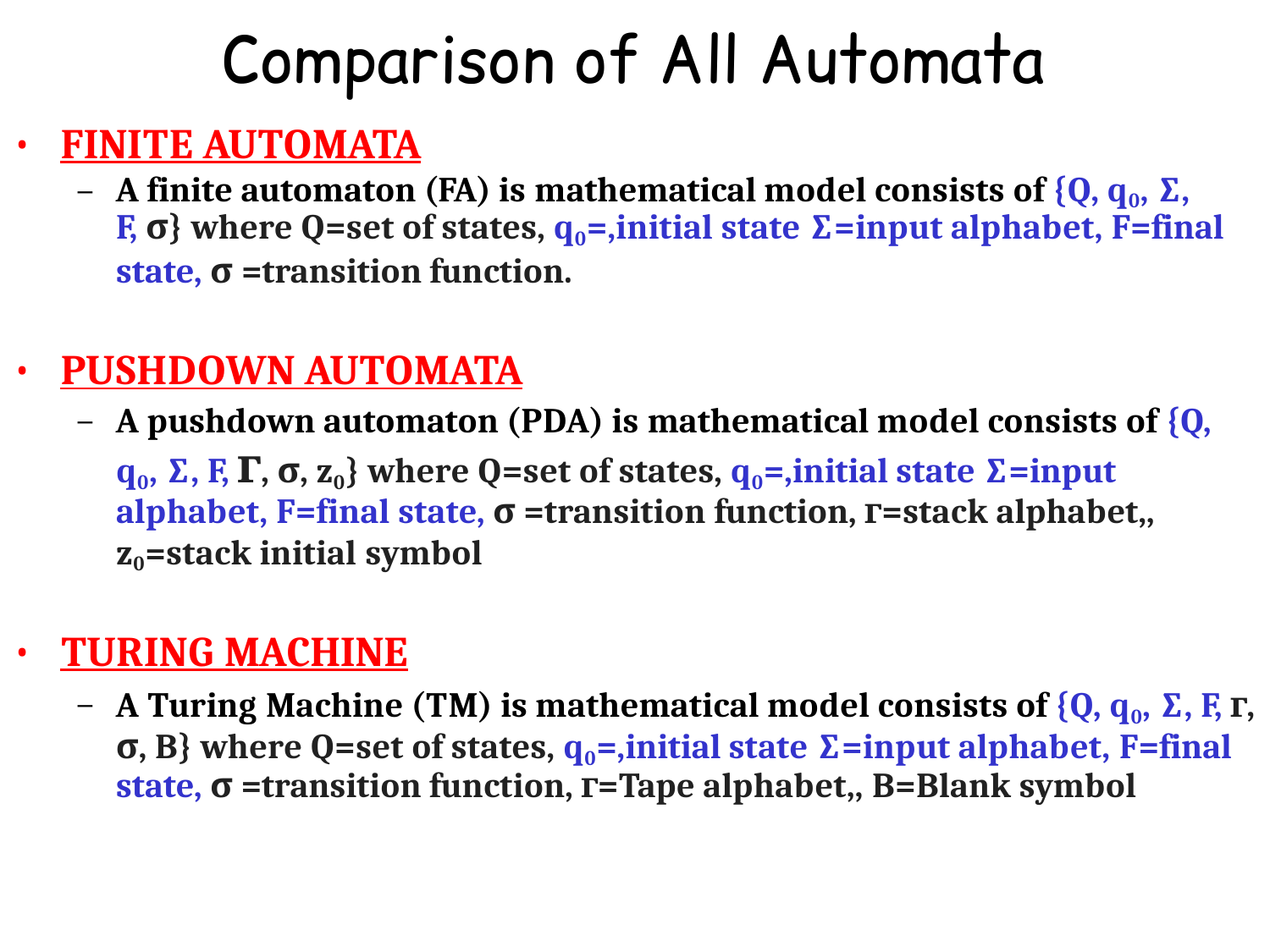

# Comparison of All Automata
FINITE AUTOMATA
A finite automaton (FA) is mathematical model consists of {Q, q0, ∑,
F, σ} where Q=set of states, q0=,initial state ∑=input alphabet, F=final
state, σ =transition function.

PUSHDOWN AUTOMATA
A pushdown automaton (PDA) is mathematical model consists of {Q, q0, ∑, F, ᴦ, σ, z0} where Q=set of states, q0=,initial state ∑=input alphabet, F=final state, σ =transition function, ᴦ=stack alphabet,, z0=stack initial symbol

TURING MACHINE
A Turing Machine (TM) is mathematical model consists of {Q, q0, ∑, F, ᴦ, σ, B} where Q=set of states, q0=,initial state ∑=input alphabet, F=final state, σ =transition function, ᴦ=Tape alphabet,, B=Blank symbol